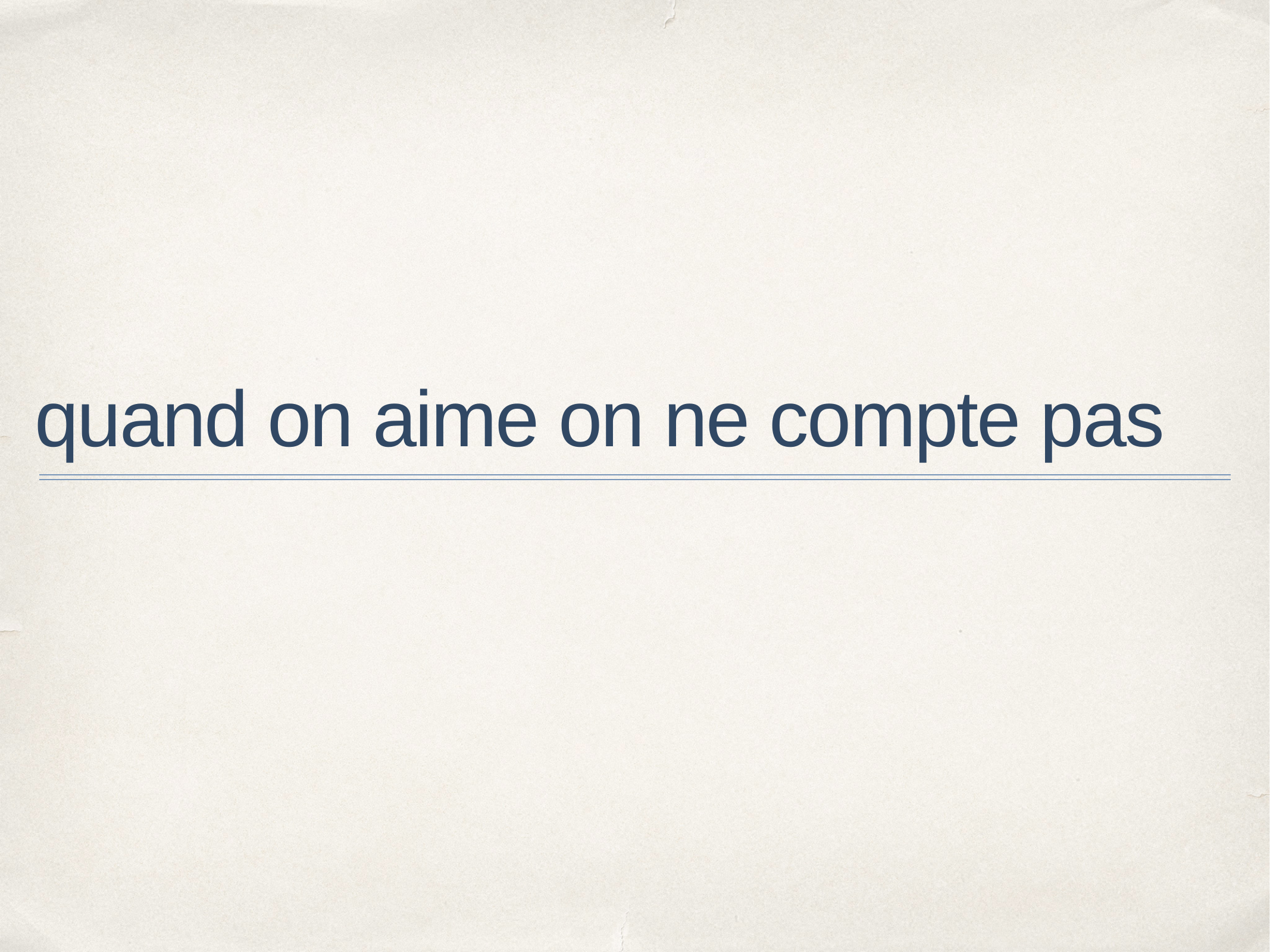

# quand on aime on ne compte pas